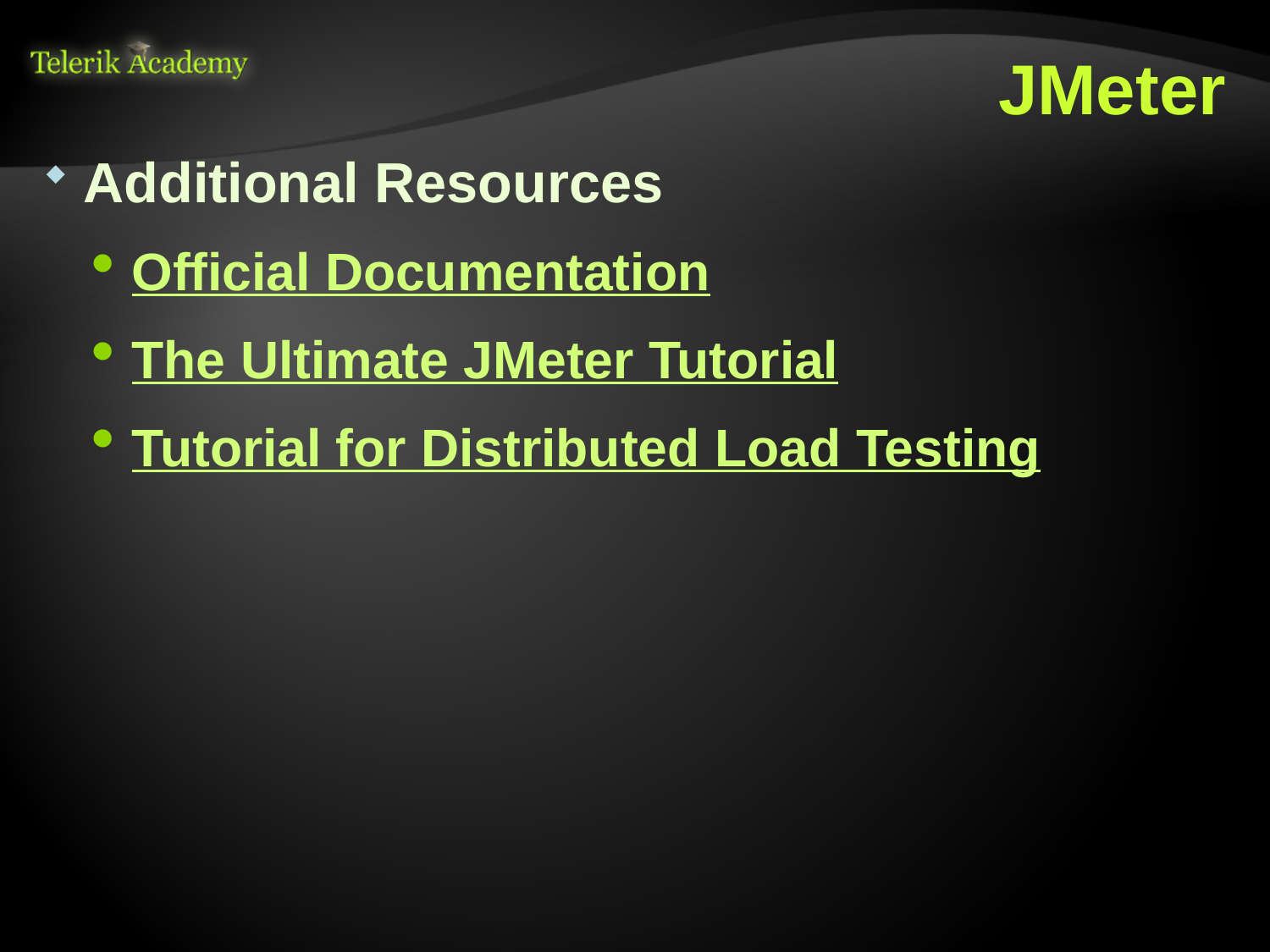

JMeter
Additional Resources
Official Documentation
The Ultimate JMeter Tutorial
Tutorial for Distributed Load Testing